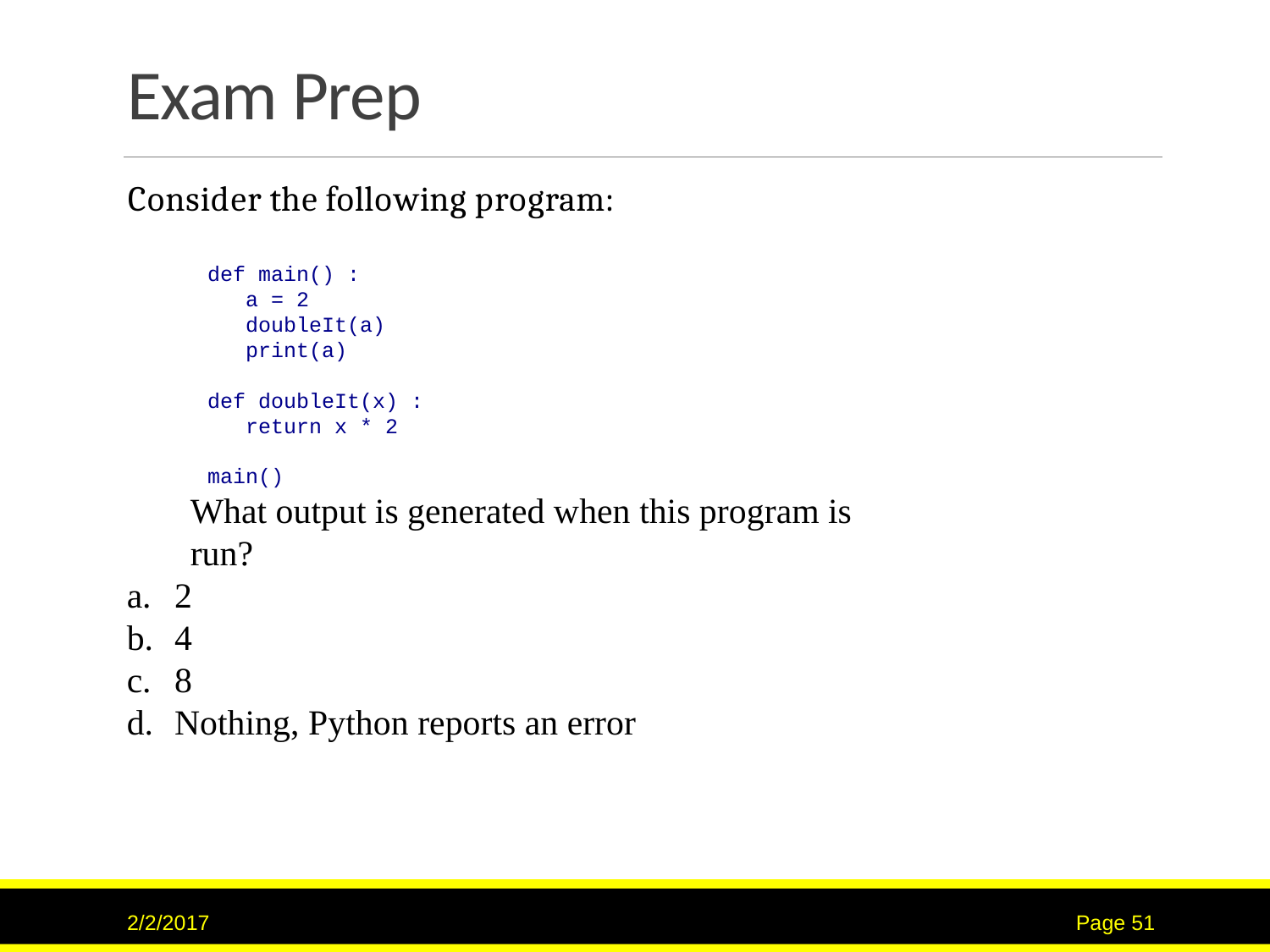

# Exam Prep
Consider the following program:
def main() :
   a = 2
   doubleIt(a)
   print(a)

def doubleIt(x) :
   return x * 2

main()
What output is generated when this program is run?
2
4
8
Nothing, Python reports an error
2/2/2017
Page 51